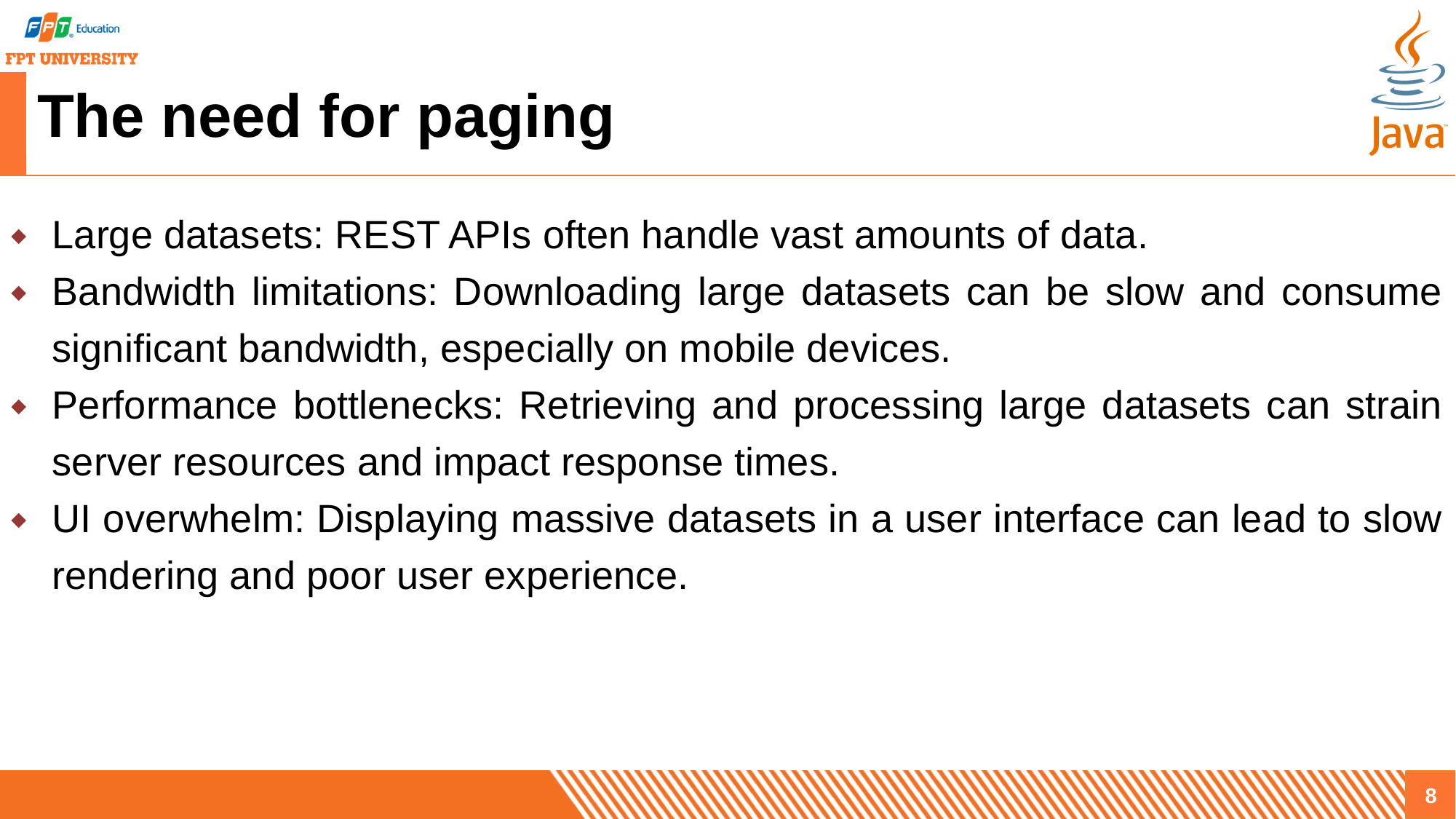

# The need for paging
Large datasets: REST APIs often handle vast amounts of data.
Bandwidth limitations: Downloading large datasets can be slow and consume significant bandwidth, especially on mobile devices.
Performance bottlenecks: Retrieving and processing large datasets can strain server resources and impact response times.
UI overwhelm: Displaying massive datasets in a user interface can lead to slow rendering and poor user experience.
8